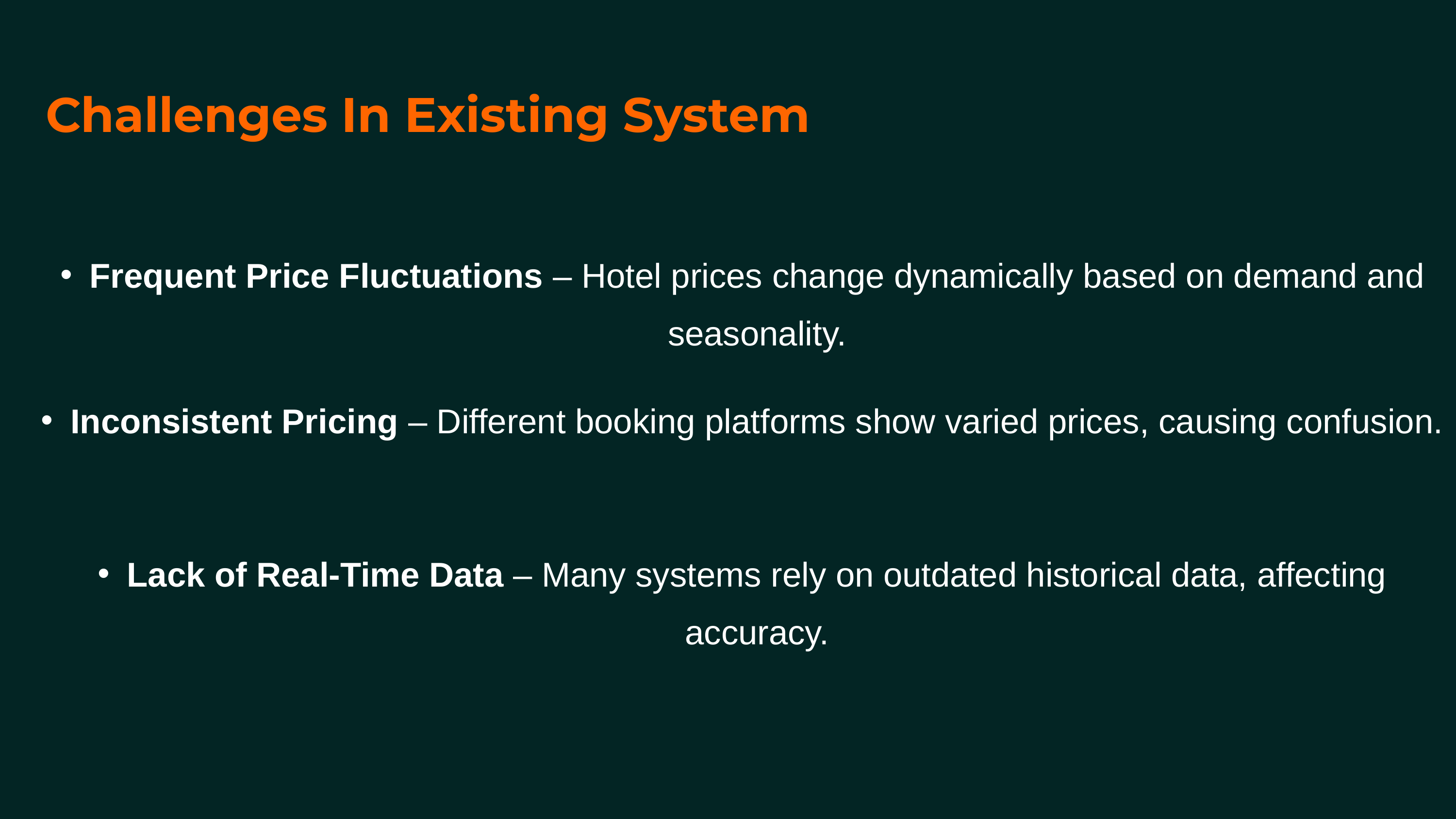

Challenges In Existing System
Frequent Price Fluctuations – Hotel prices change dynamically based on demand and seasonality.
Inconsistent Pricing – Different booking platforms show varied prices, causing confusion.
Lack of Real-Time Data – Many systems rely on outdated historical data, affecting accuracy.